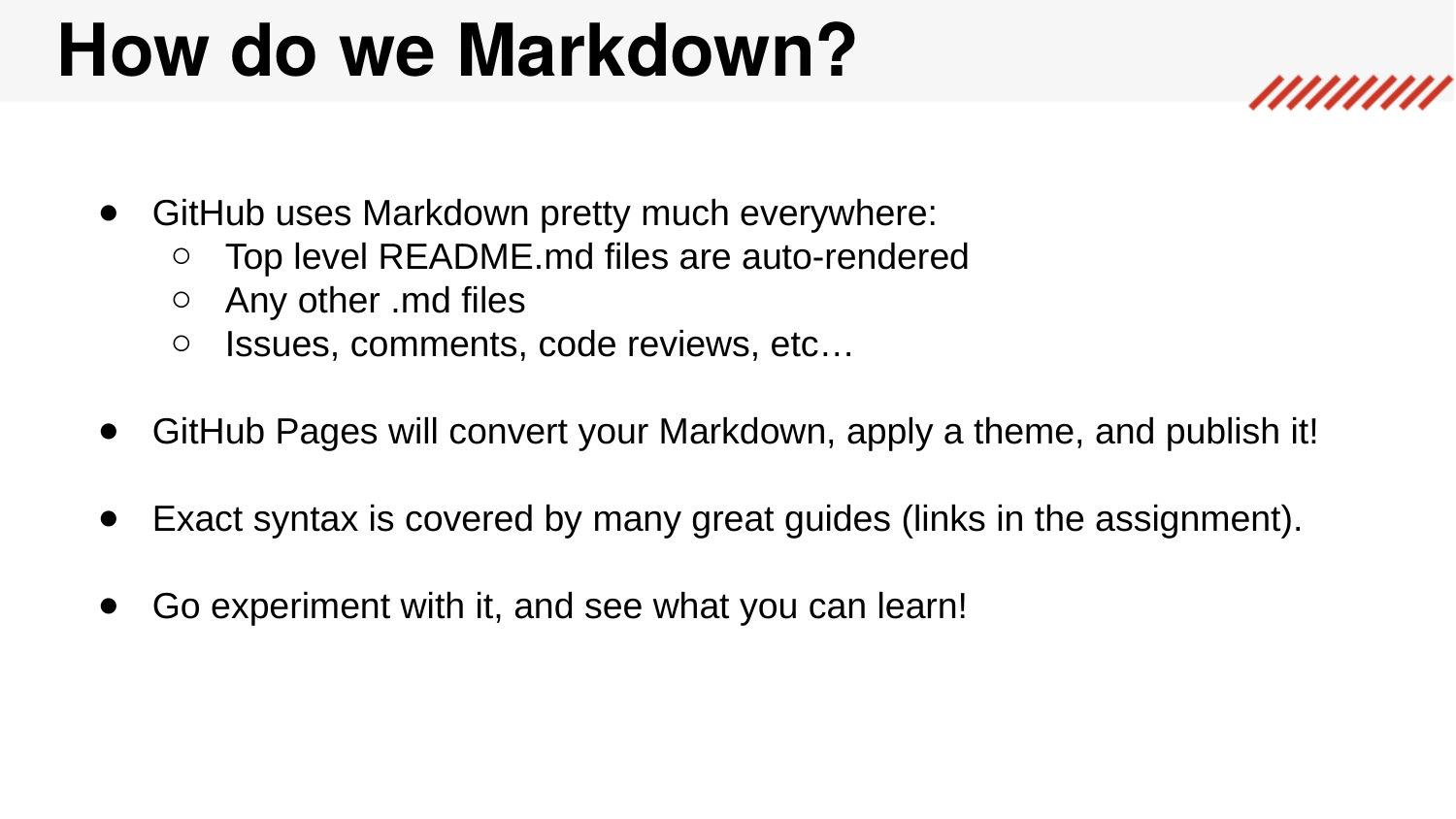

How do we Markdown?
GitHub uses Markdown pretty much everywhere:
Top level README.md files are auto-rendered
Any other .md files
Issues, comments, code reviews, etc…

GitHub Pages will convert your Markdown, apply a theme, and publish it!

Exact syntax is covered by many great guides (links in the assignment).

Go experiment with it, and see what you can learn!